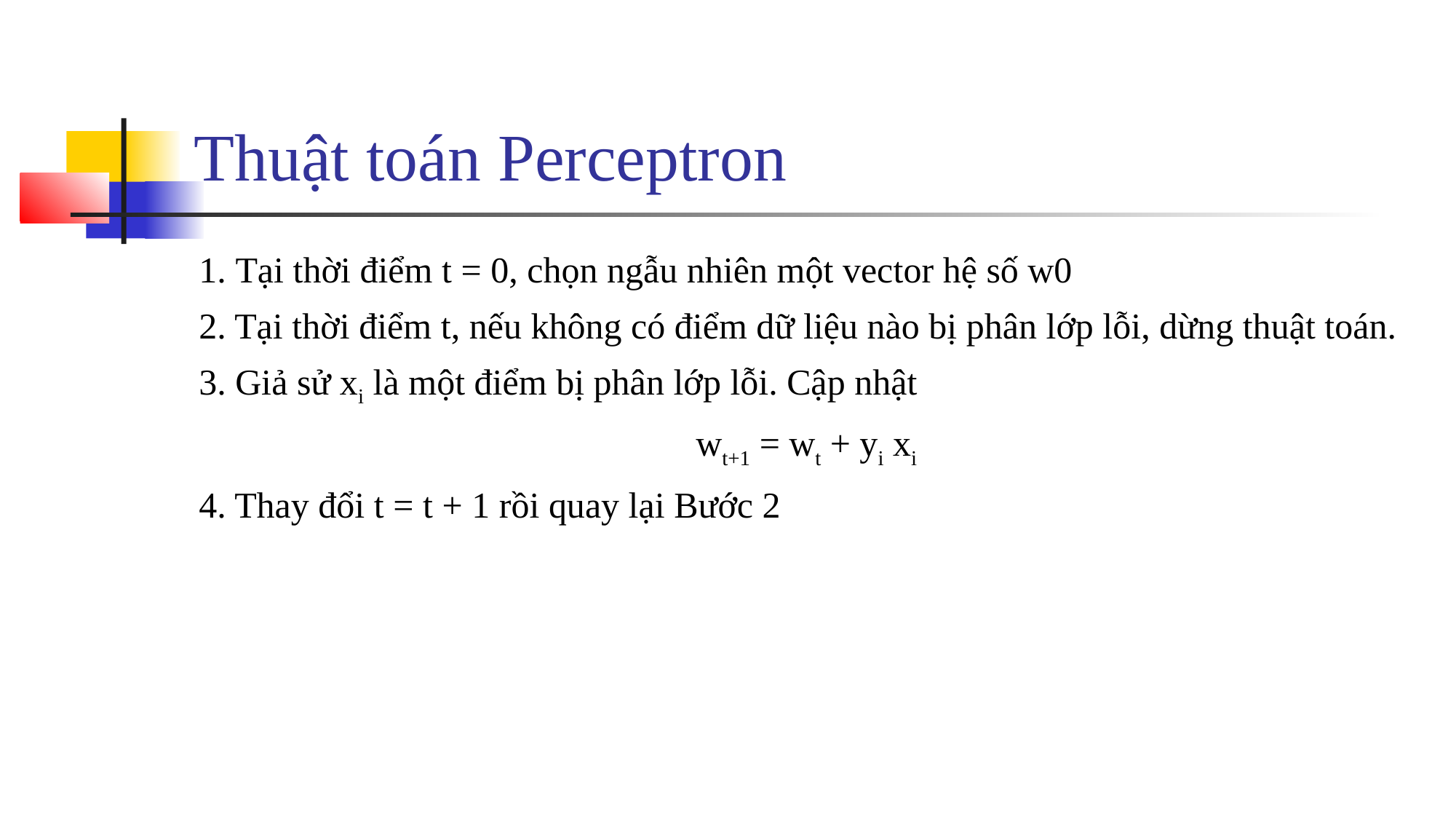

# Thuật toán Perceptron
1. Tại thời điểm t = 0, chọn ngẫu nhiên một vector hệ số w0
2. Tại thời điểm t, nếu không có điểm dữ liệu nào bị phân lớp lỗi, dừng thuật toán.
3. Giả sử xi là một điểm bị phân lớp lỗi. Cập nhật
wt+1 = wt + yi xi
4. Thay đổi t = t + 1 rồi quay lại Bước 2